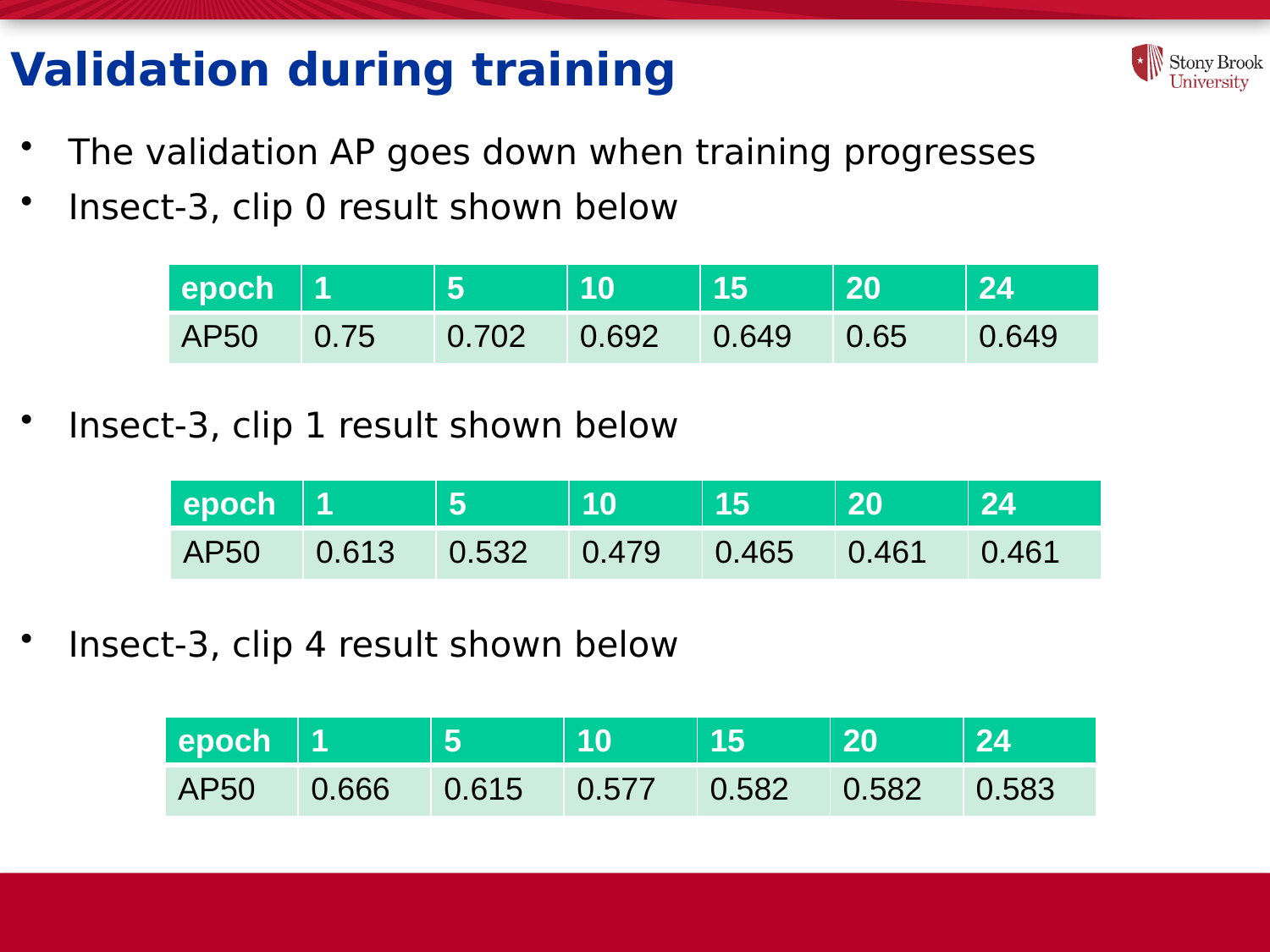

# Validation during training
The validation AP goes down when training progresses
Insect-3, clip 0 result shown below

Insect-3, clip 1 result shown below

Insect-3, clip 4 result shown below

| epoch | 1 | 5 | 10 | 15 | 20 | 24 |
| --- | --- | --- | --- | --- | --- | --- |
| AP50 | 0.75 | 0.702 | 0.692 | 0.649 | 0.65 | 0.649 |
| epoch | 1 | 5 | 10 | 15 | 20 | 24 |
| --- | --- | --- | --- | --- | --- | --- |
| AP50 | 0.613 | 0.532 | 0.479 | 0.465 | 0.461 | 0.461 |
| epoch | 1 | 5 | 10 | 15 | 20 | 24 |
| --- | --- | --- | --- | --- | --- | --- |
| AP50 | 0.666 | 0.615 | 0.577 | 0.582 | 0.582 | 0.583 |